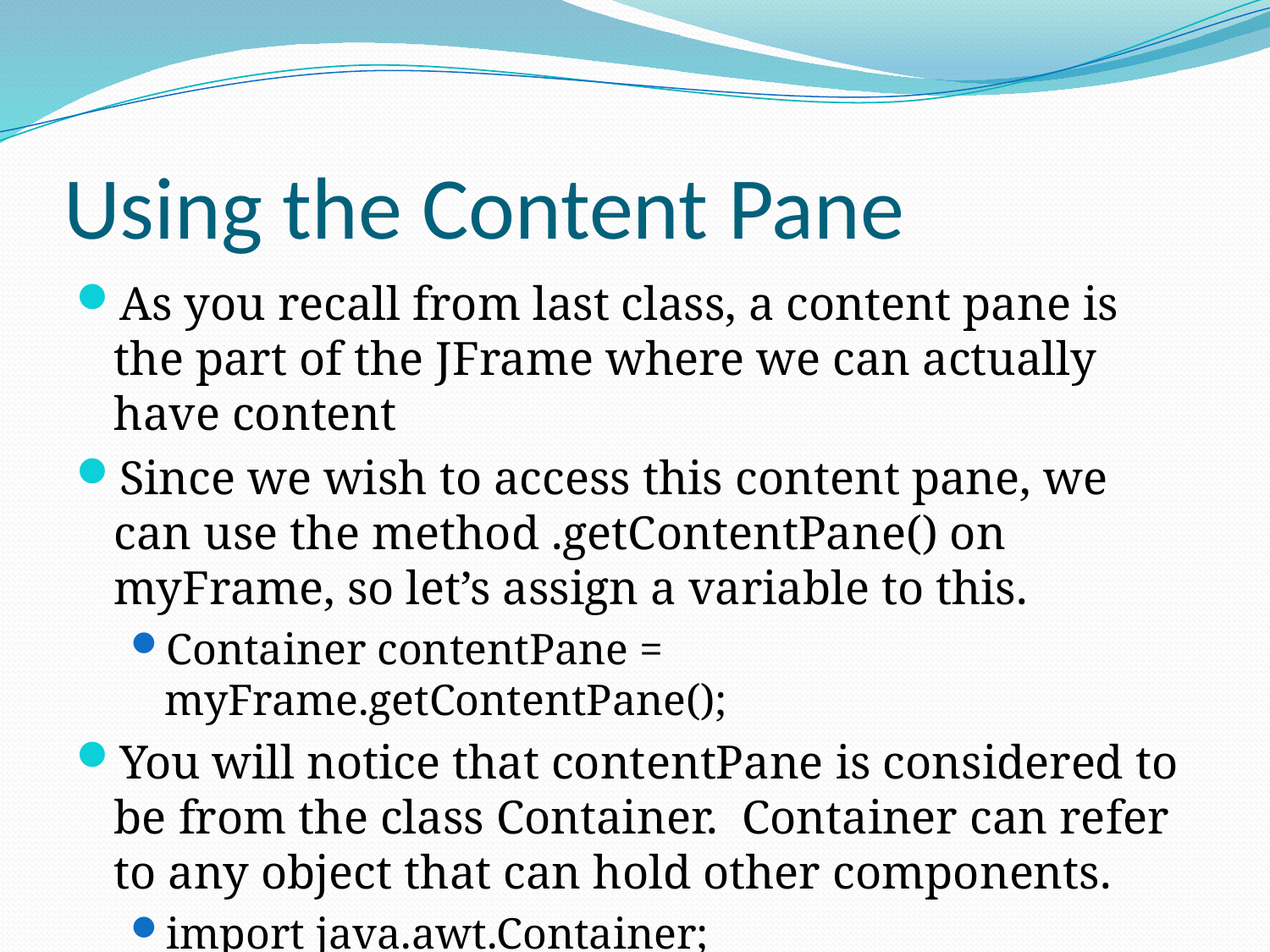

# Using the Content Pane
As you recall from last class, a content pane is the part of the JFrame where we can actually have content
Since we wish to access this content pane, we can use the method .getContentPane() on myFrame, so let’s assign a variable to this.
Container contentPane = myFrame.getContentPane();
You will notice that contentPane is considered to be from the class Container.  Container can refer to any object that can hold other components.
import java.awt.Container;